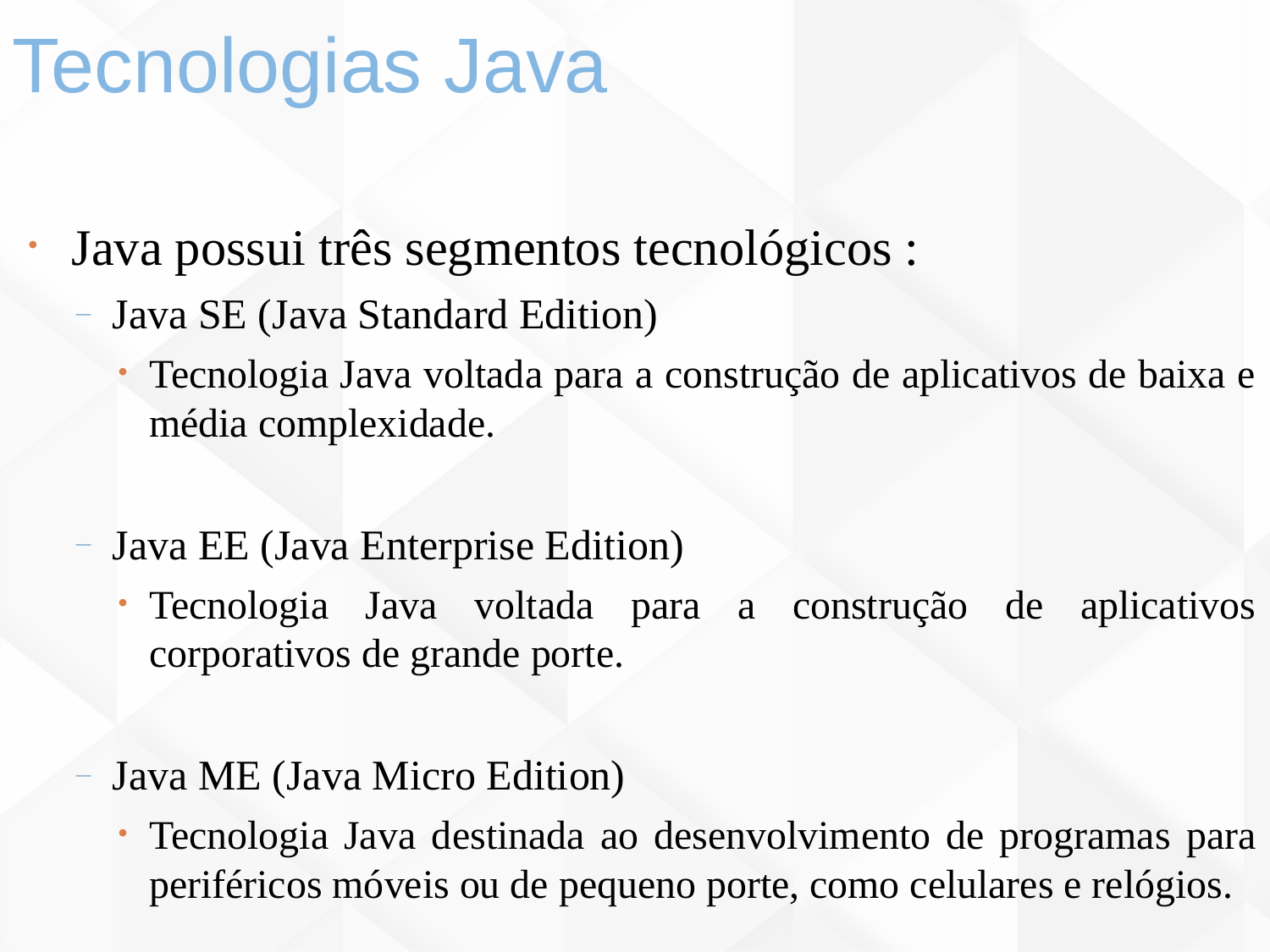

Tecnologias Java
81
Java possui três segmentos tecnológicos :
Java SE (Java Standard Edition)
Tecnologia Java voltada para a construção de aplicativos de baixa e média complexidade.

Java EE (Java Enterprise Edition)
Tecnologia Java voltada para a construção de aplicativos corporativos de grande porte.

Java ME (Java Micro Edition)
Tecnologia Java destinada ao desenvolvimento de programas para periféricos móveis ou de pequeno porte, como celulares e relógios.